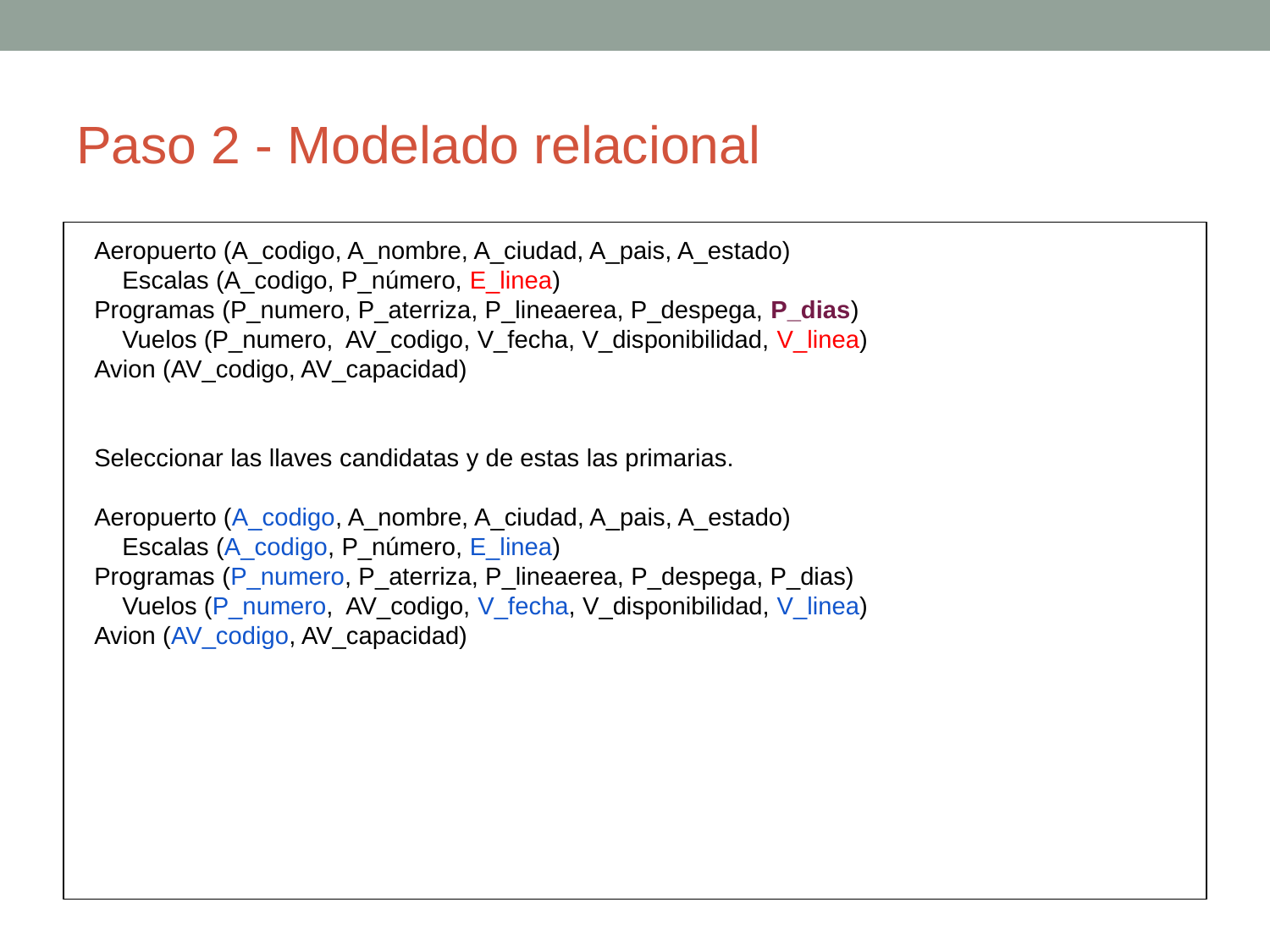

# Paso 2 - Modelado relacional
Aeropuerto (A_codigo, A_nombre, A_ciudad, A_pais, A_estado)
    Escalas (A_codigo, P_número, E_linea)
Programas (P_numero, P_aterriza, P_lineaerea, P_despega, P_dias)
    Vuelos (P_numero,  AV_codigo, V_fecha, V_disponibilidad, V_linea)
Avion (AV_codigo, AV_capacidad)

Seleccionar las llaves candidatas y de estas las primarias.

Aeropuerto (A_codigo, A_nombre, A_ciudad, A_pais, A_estado)
    Escalas (A_codigo, P_número, E_linea)
Programas (P_numero, P_aterriza, P_lineaerea, P_despega, P_dias)
    Vuelos (P_numero,  AV_codigo, V_fecha, V_disponibilidad, V_linea)
Avion (AV_codigo, AV_capacidad)